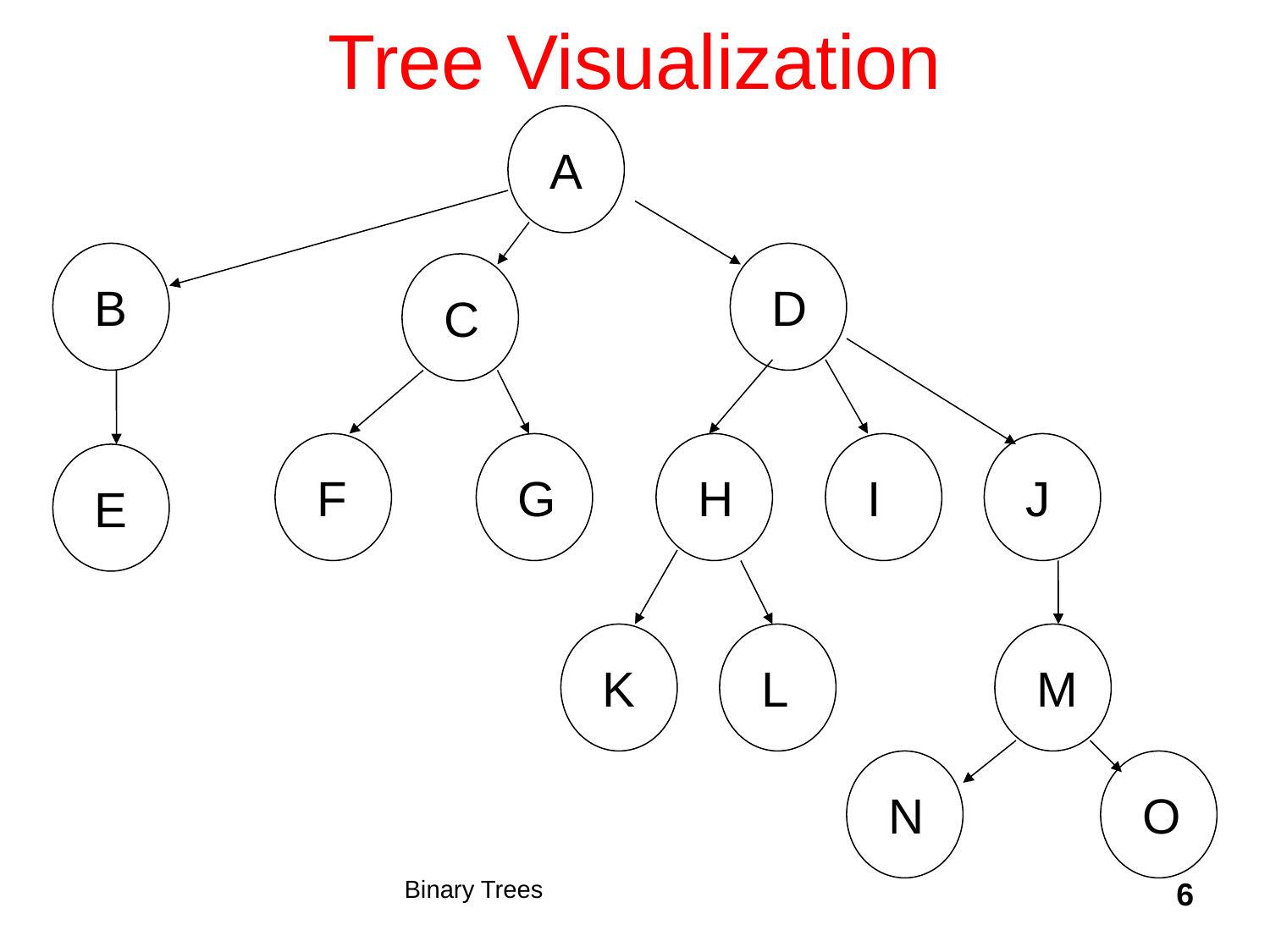

# Tree Visualization

A

B

D

C

F

G

H

I

J

E

K

L

M

N

O

Binary Trees
6